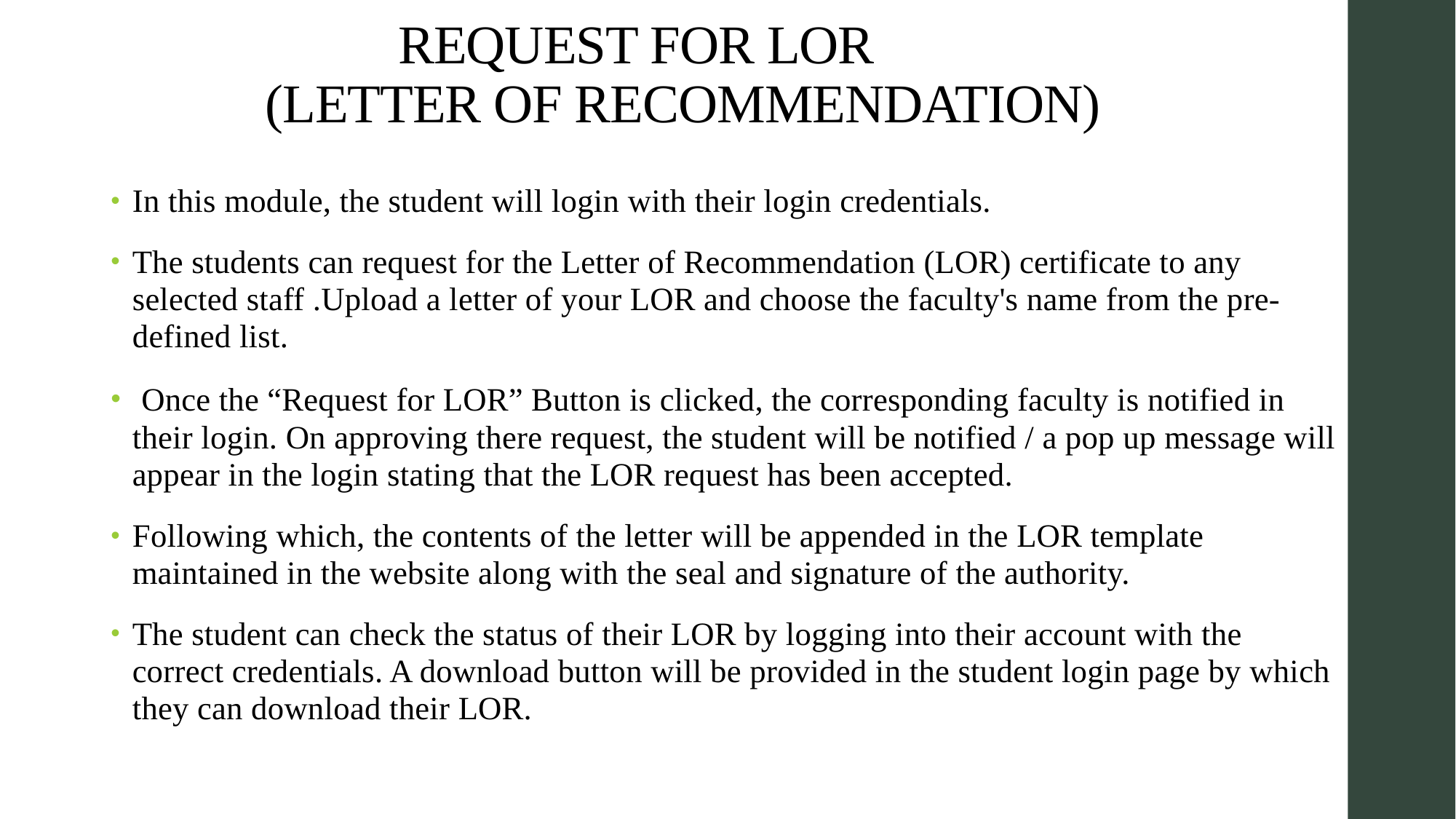

# REQUEST FOR LOR (LETTER OF RECOMMENDATION)
In this module, the student will login with their login credentials.
The students can request for the Letter of Recommendation (LOR) certificate to any selected staff .Upload a letter of your LOR and choose the faculty's name from the pre-defined list.
 Once the “Request for LOR” Button is clicked, the corresponding faculty is notified in their login. On approving there request, the student will be notified / a pop up message will appear in the login stating that the LOR request has been accepted.
Following which, the contents of the letter will be appended in the LOR template maintained in the website along with the seal and signature of the authority.
The student can check the status of their LOR by logging into their account with the correct credentials. A download button will be provided in the student login page by which they can download their LOR.